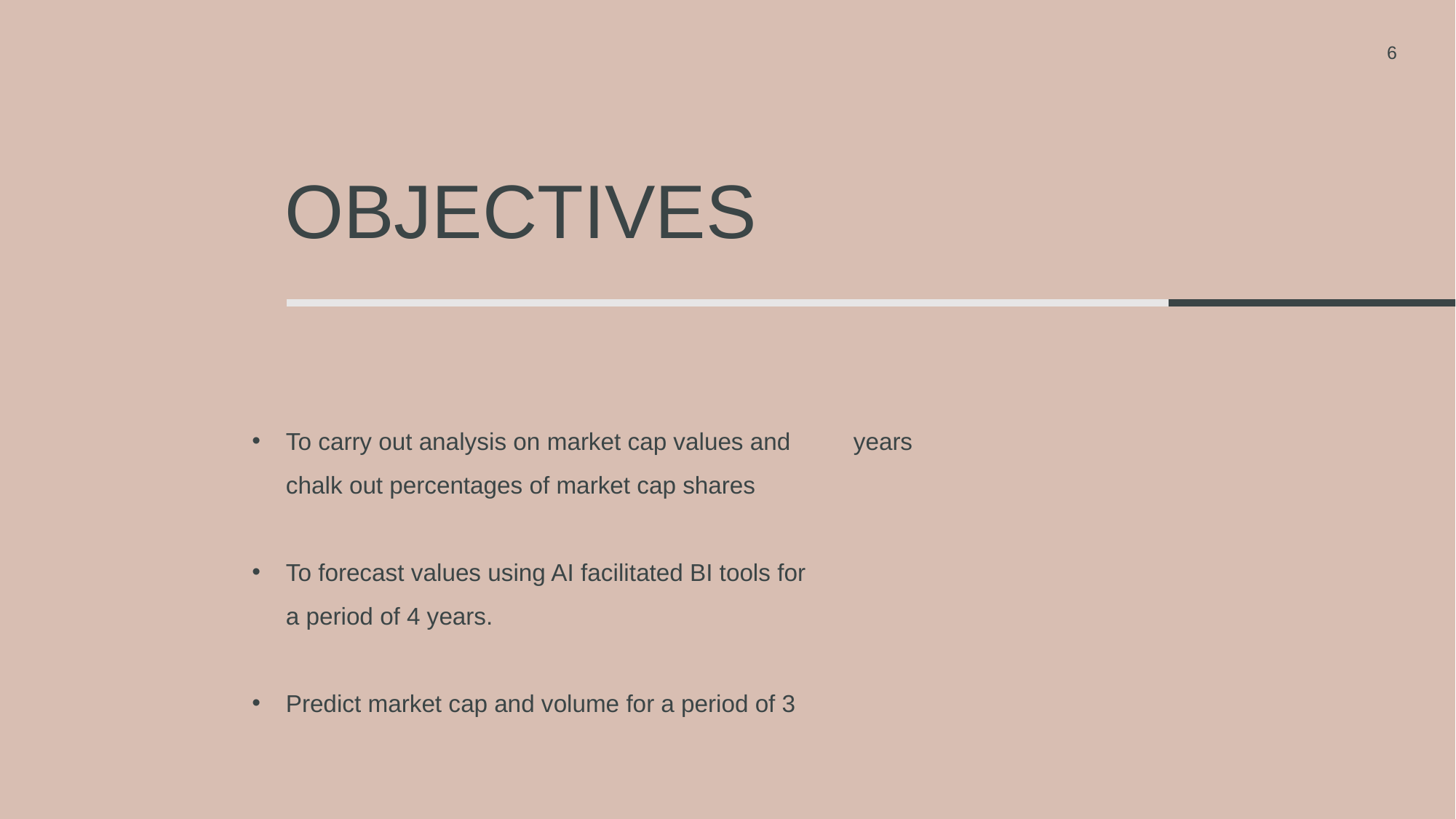

6
# OBJECTIVES
To carry out analysis on market cap values and chalk out percentages of market cap shares

To forecast values using AI facilitated BI tools for a period of 4 years.

Predict market cap and volume for a period of 3 years